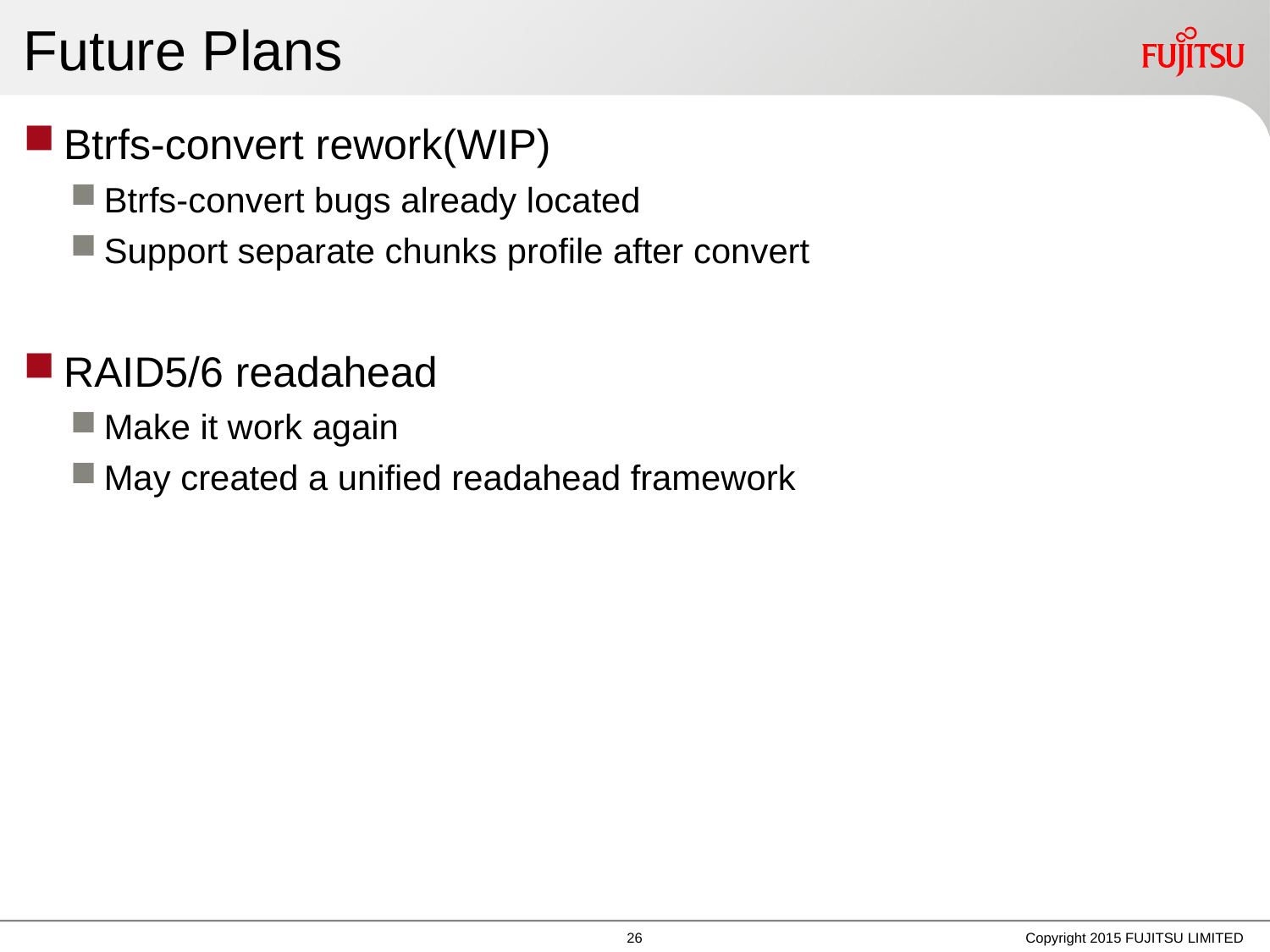

# Future Plans
Btrfs-convert rework(WIP)
Btrfs-convert bugs already located
Support separate chunks profile after convert

RAID5/6 readahead
Make it work again
May created a unified readahead framework
26
Copyright 2015 FUJITSU LIMITED